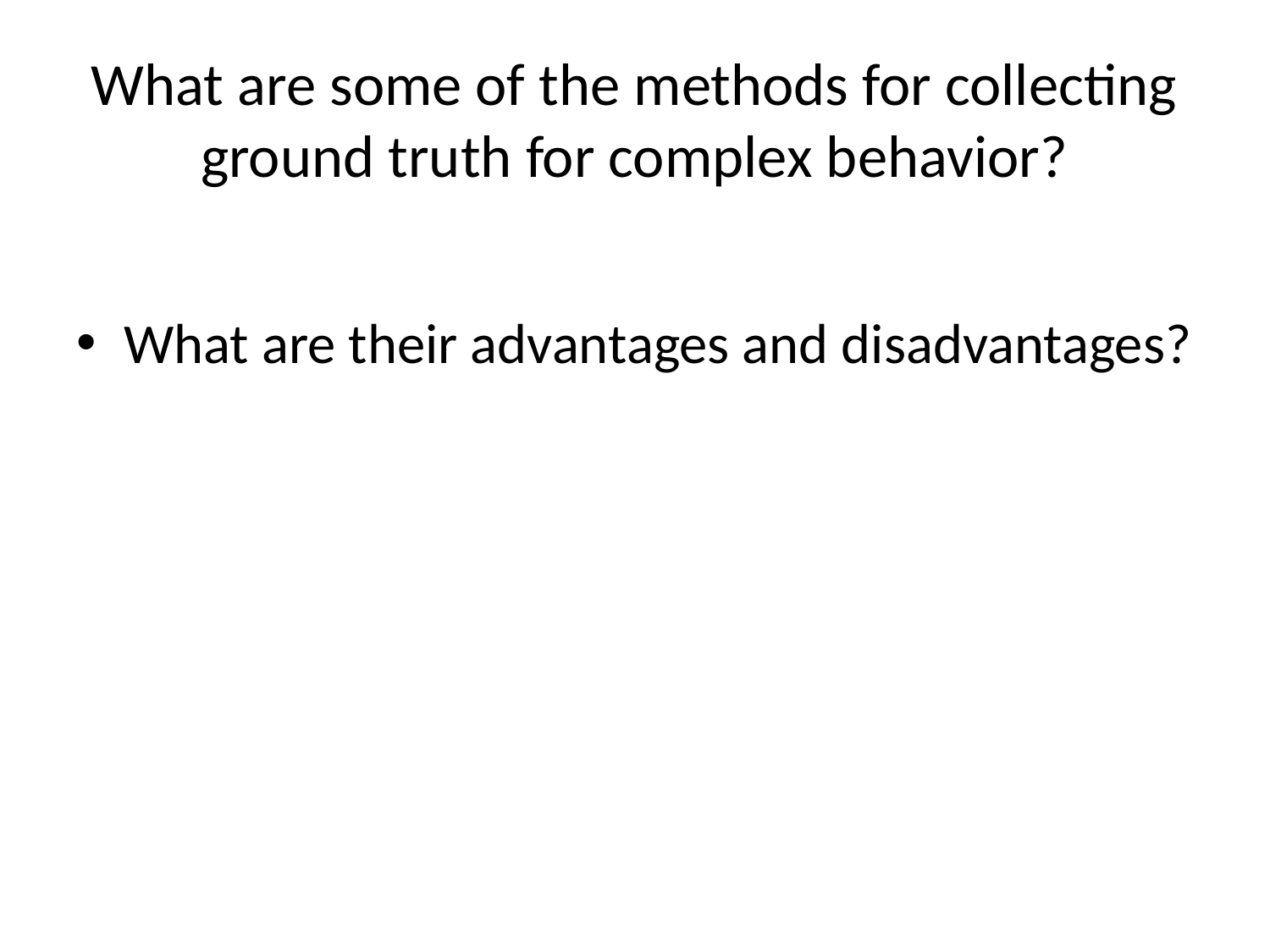

# What are some of the methods for collecting ground truth for complex behavior?

What are their advantages and disadvantages?